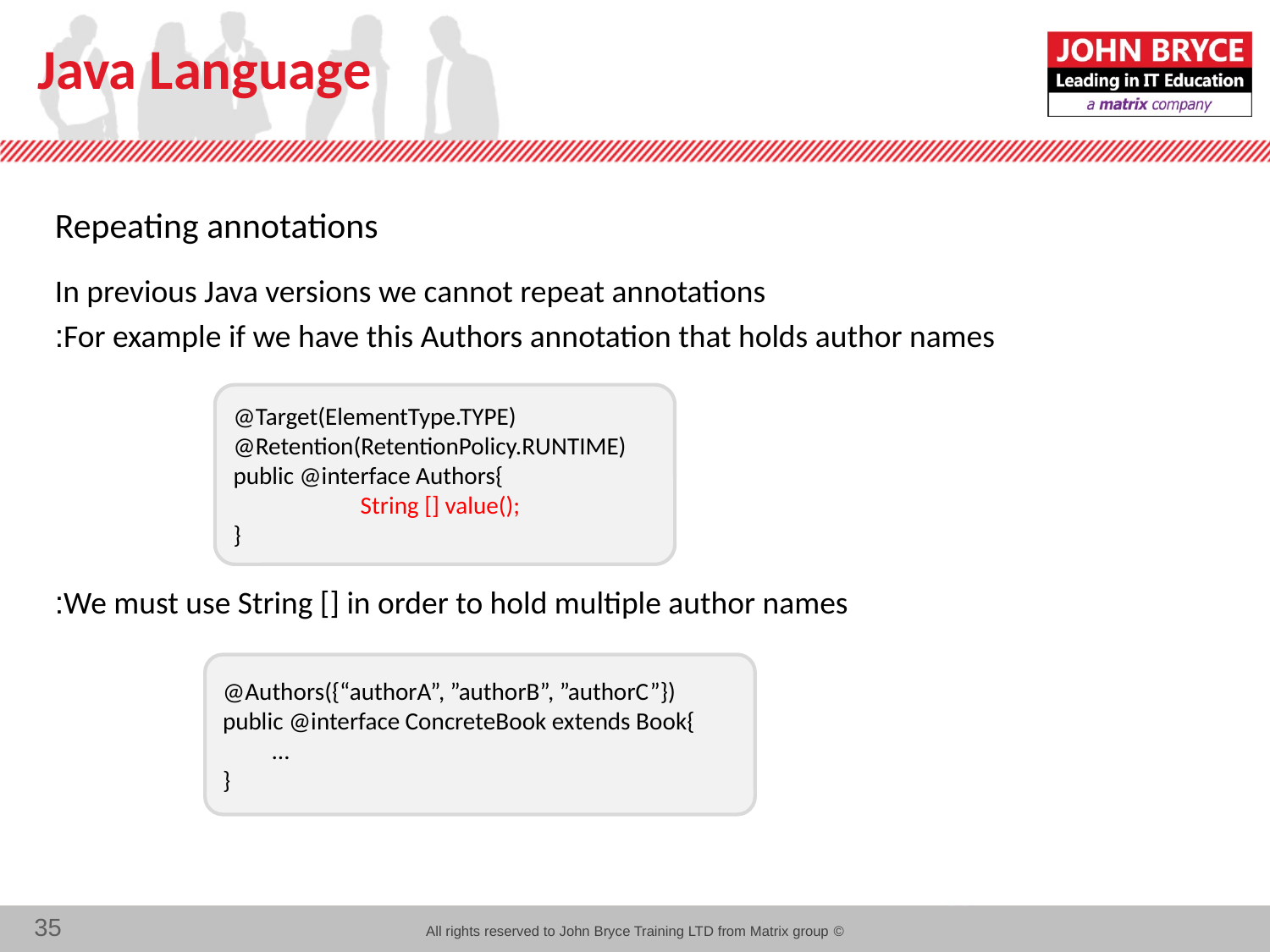

# Java Language
Repeating annotations

In previous Java versions we cannot repeat annotations
For example if we have this Authors annotation that holds author names:

We must use String [] in order to hold multiple author names:

@Target(ElementType.TYPE)
@Retention(RetentionPolicy.RUNTIME)
public @interface Authors{
	String [] value();
}
@Authors({“authorA”, ”authorB”, ”authorC”})
public @interface ConcreteBook extends Book{
         …
}